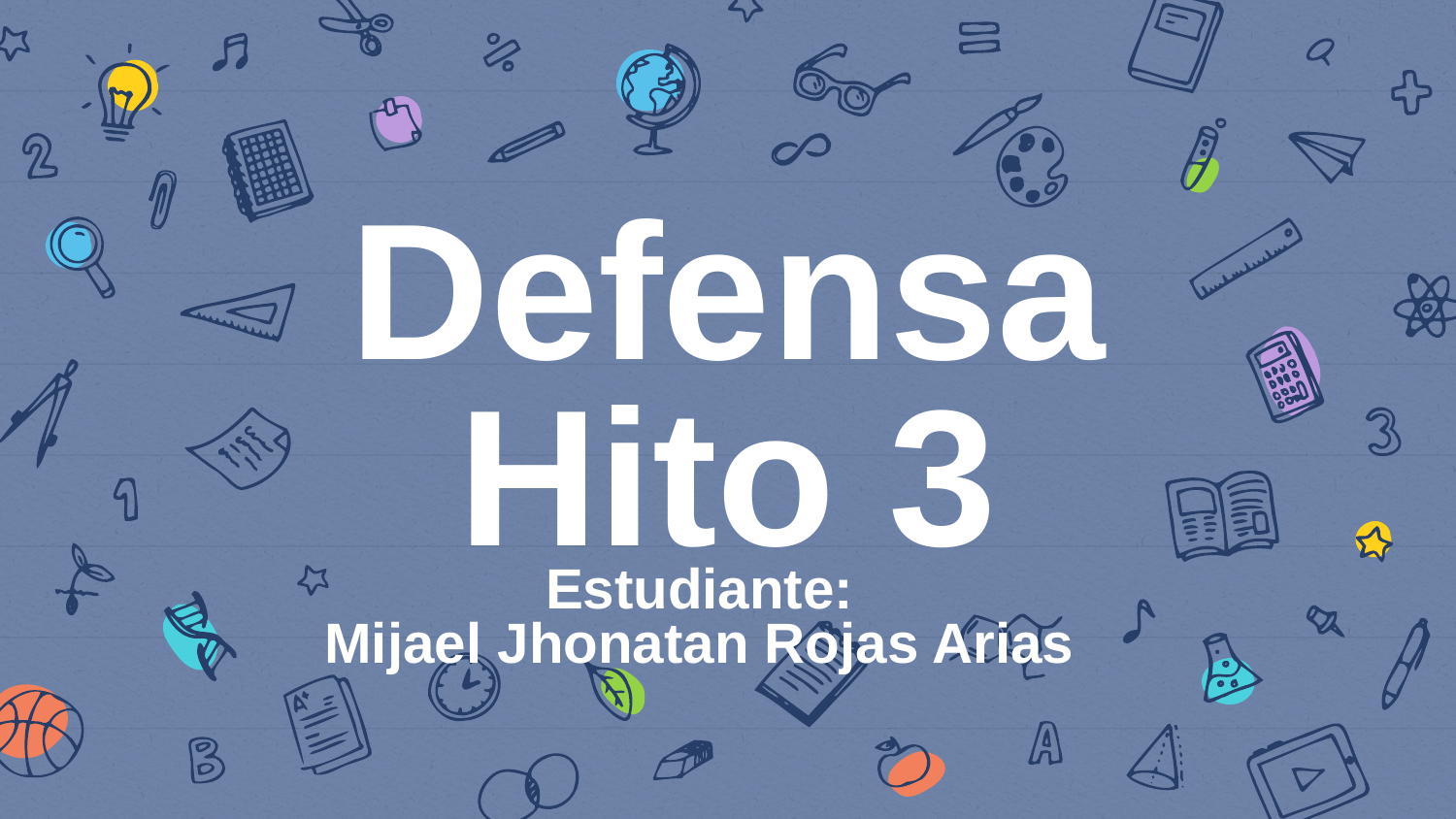

# Defensa Hito 3
Estudiante:
Mijael Jhonatan Rojas Arias